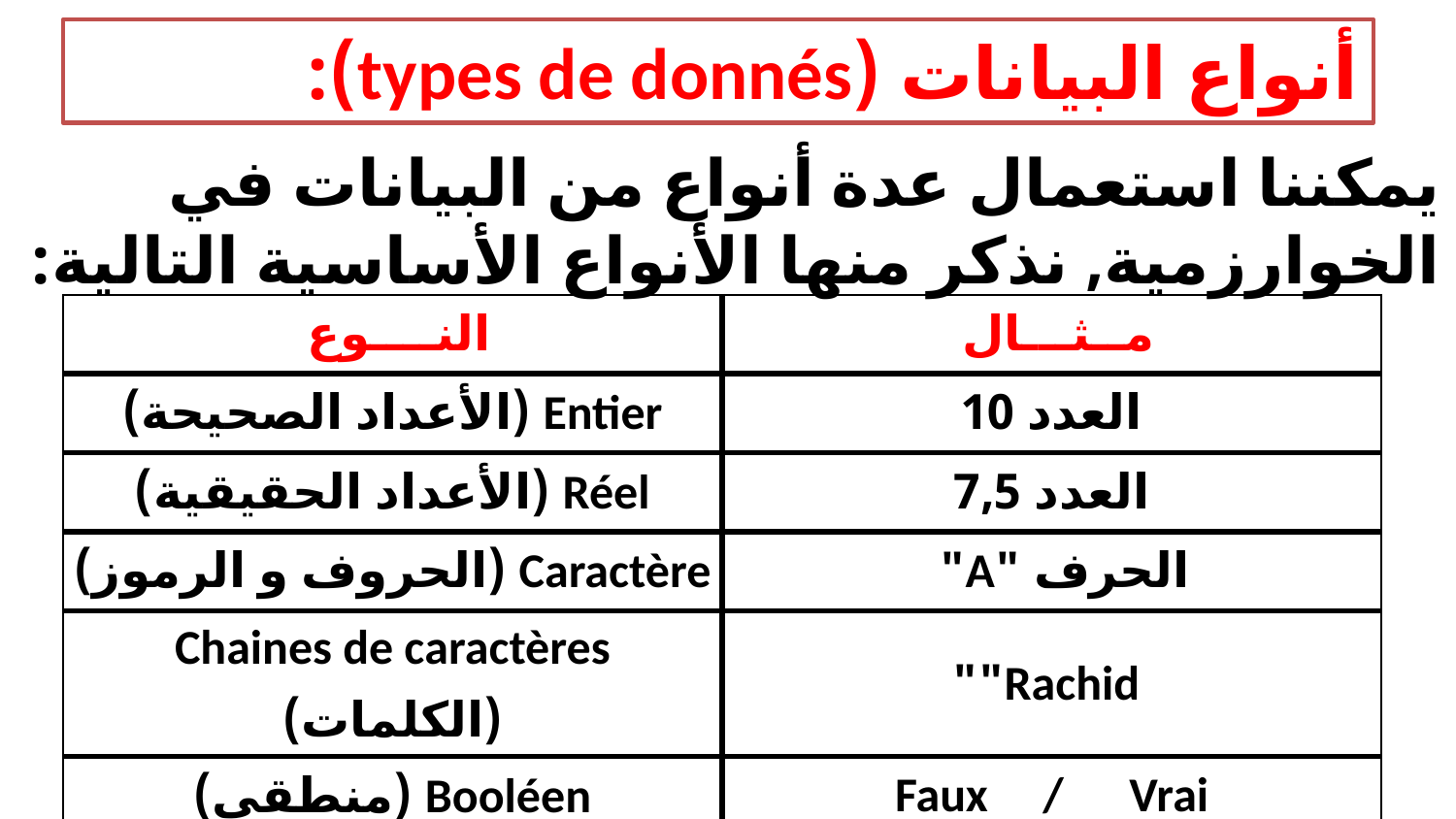

# أنواع البيانات (types de donnés):
يمكننا استعمال عدة أنواع من البيانات في الخوارزمية, نذكر منها الأنواع الأساسية التالية:

| النــــوع | مــثـــال |
| --- | --- |
| Entier (الأعداد الصحيحة) | العدد 10 |
| Réel (الأعداد الحقيقية) | العدد 7,5 |
| Caractère (الحروف و الرموز) | الحرف "A" |
| Chaines de caractères (الكلمات) | Rachid"" |
| Booléen (منطقي) | Faux / Vrai |